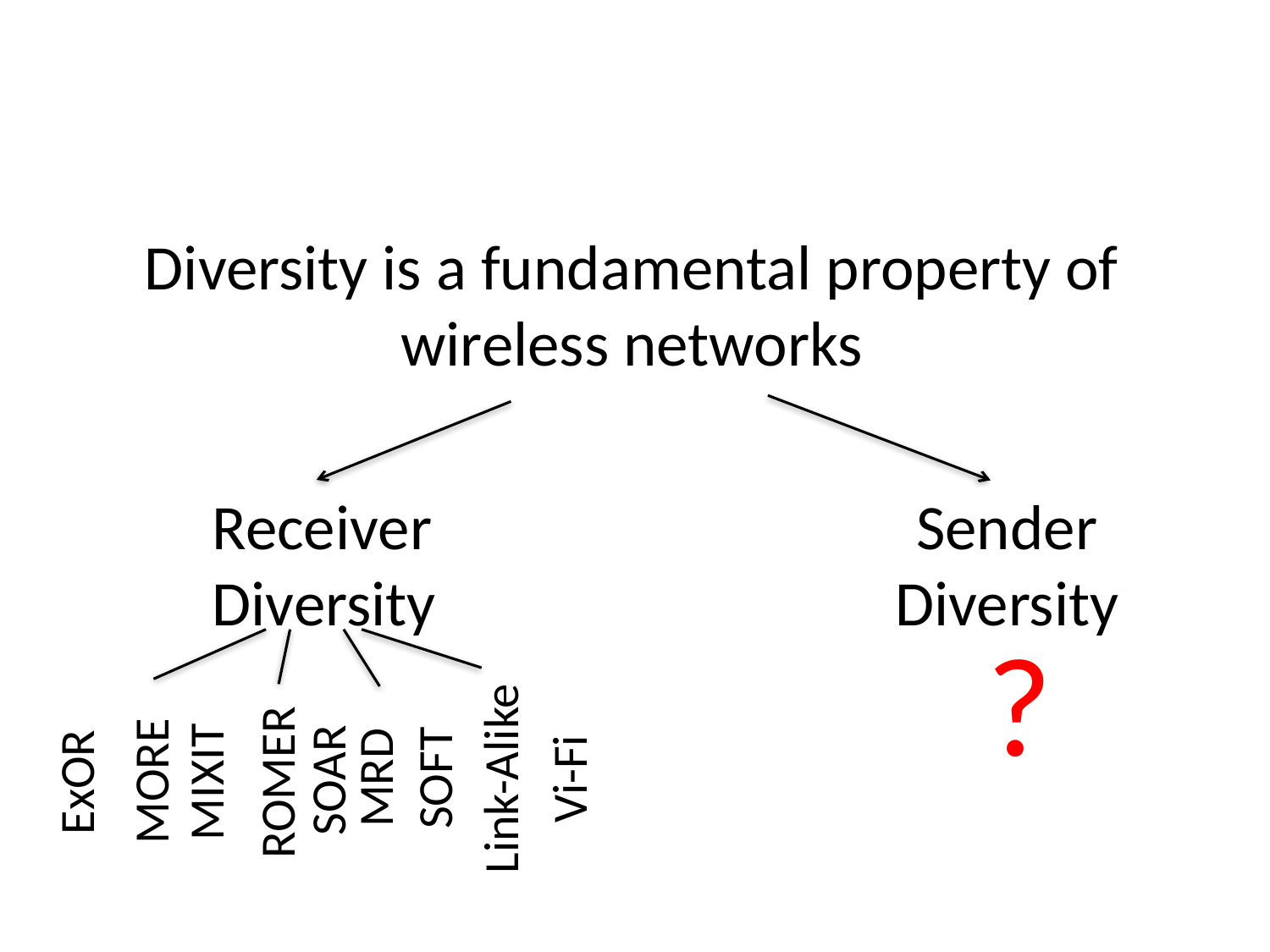

Diversity is a fundamental property of wireless networks
Receiver
Diversity
Sender
Diversity
?
MRD
SOFT
Link-Alike
Vi-Fi
SOAR
MORE
ExOR
MIXIT
ROMER